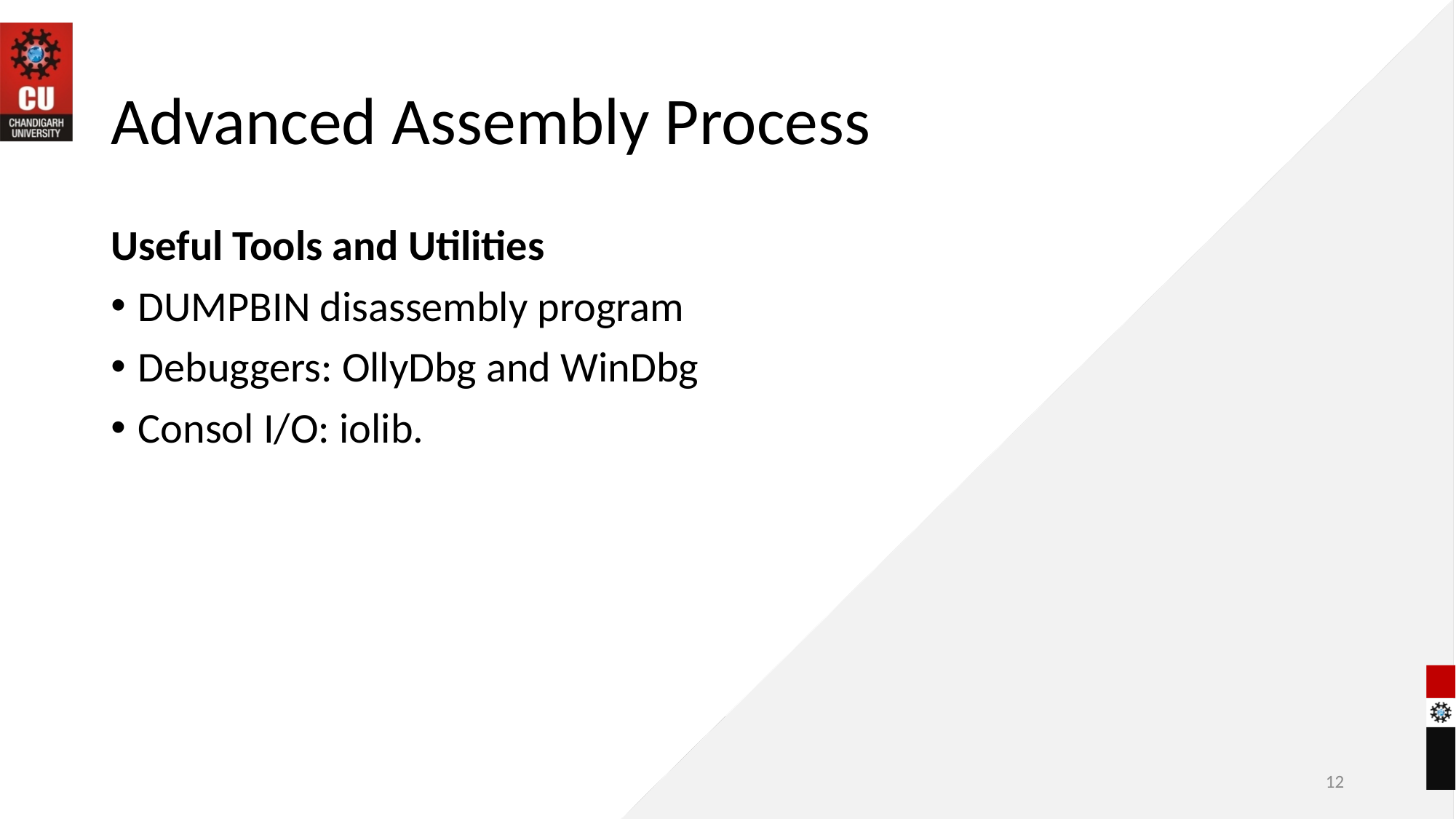

# Advanced Assembly Process
Useful Tools and Utilities
DUMPBIN disassembly program
Debuggers: OllyDbg and WinDbg
Consol I/O: iolib.

12